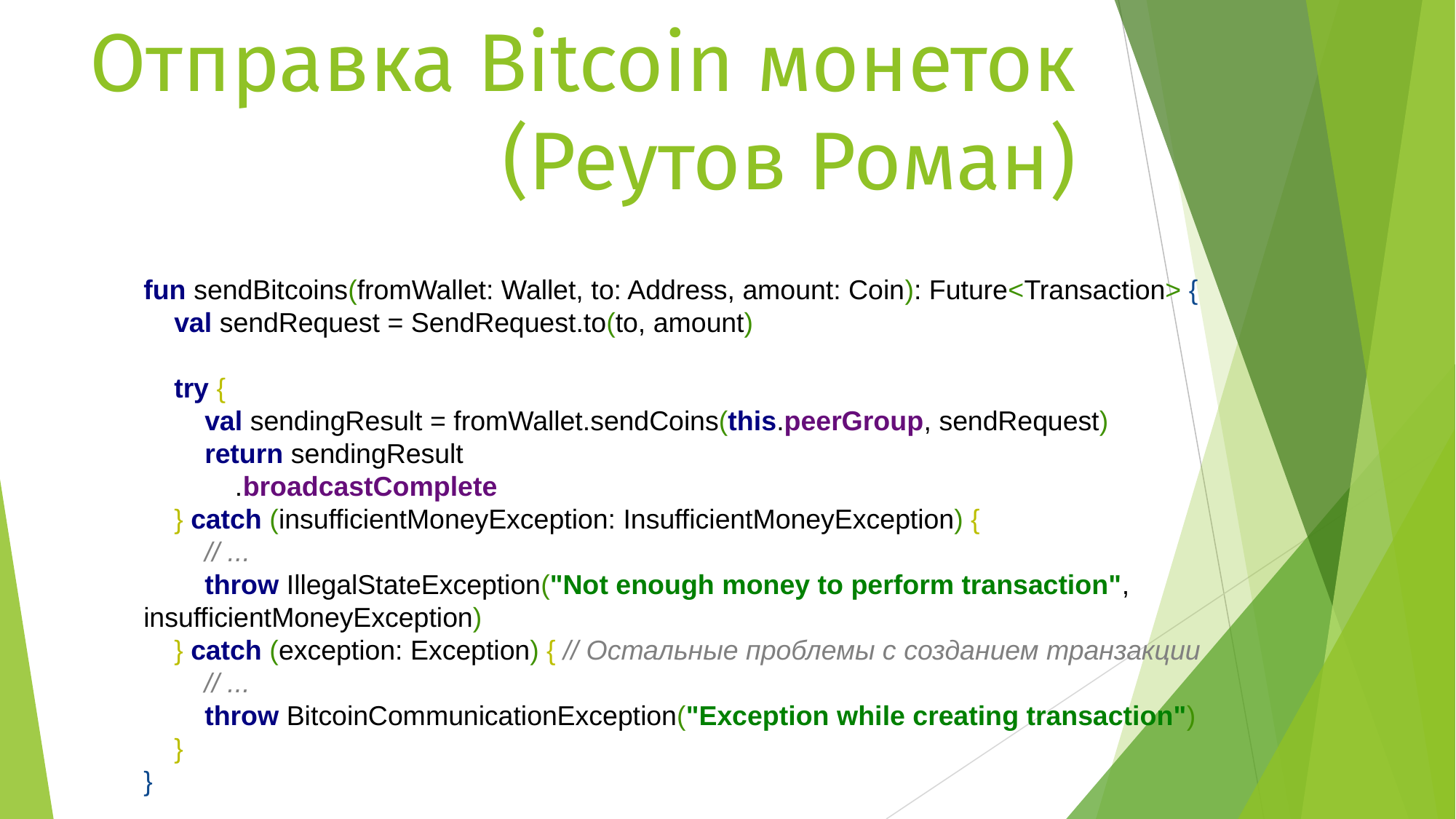

Отправка Bitcoin монеток
(Реутов Роман)
fun sendBitcoins(fromWallet: Wallet, to: Address, amount: Coin): Future<Transaction> {
    val sendRequest = SendRequest.to(to, amount)
    try {
        val sendingResult = fromWallet.sendCoins(this.peerGroup, sendRequest)
        return sendingResult
            .broadcastComplete
    } catch (insufficientMoneyException: InsufficientMoneyException) {
        // ...
        throw IllegalStateException("Not enough money to perform transaction", insufficientMoneyException)
    } catch (exception: Exception) { // Остальные проблемы с созданием транзакции
        // ...
        throw BitcoinCommunicationException("Exception while creating transaction")
    }
}